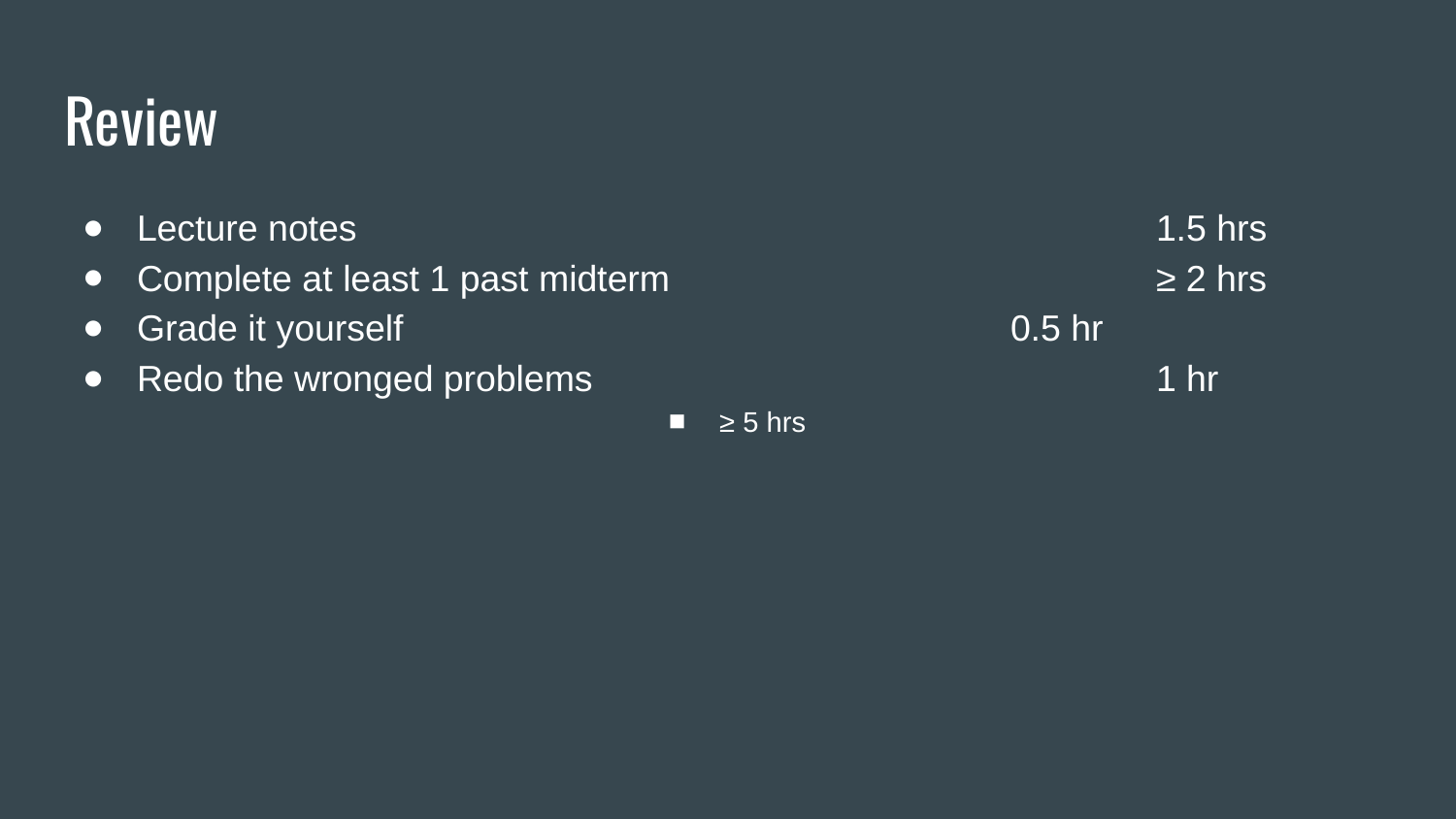

# Review
Lecture notes						1.5 hrs
Complete at least 1 past midterm				≥ 2 hrs
Grade it yourself 					0.5 hr
Redo the wronged problems				1 hr
≥ 5 hrs